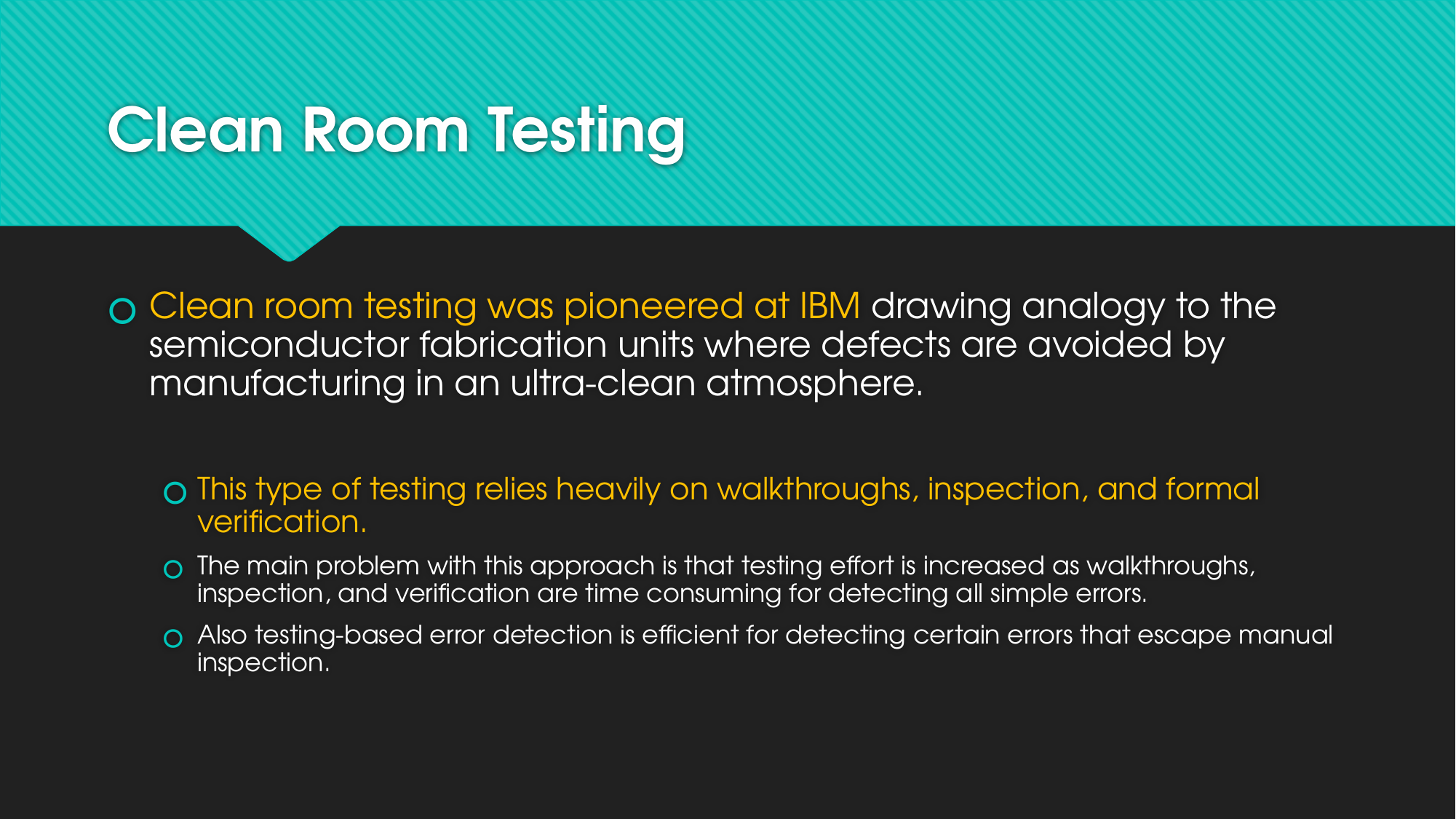

# Clean Room Testing
Clean room testing was pioneered at IBM drawing analogy to the semiconductor fabrication units where defects are avoided by manufacturing in an ultra-clean atmosphere.

This type of testing relies heavily on walkthroughs, inspection, and formal verification.
The main problem with this approach is that testing effort is increased as walkthroughs, inspection, and verification are time consuming for detecting all simple errors.
Also testing-based error detection is efficient for detecting certain errors that escape manual inspection.